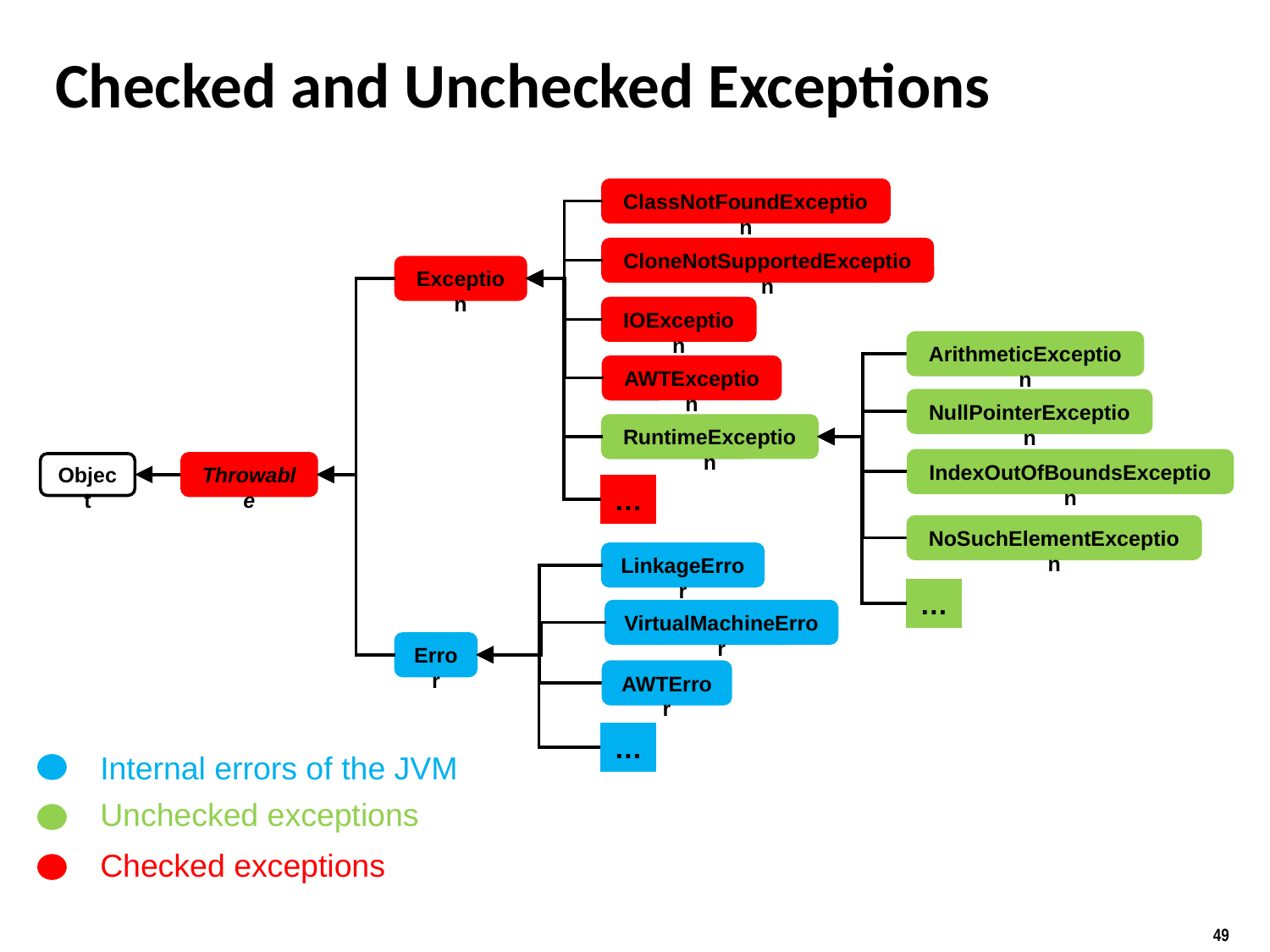

# Checked and Unchecked Exceptions

ClassNotFoundException
CloneNotSupportedException
Exception
IOException
ArithmeticException
AWTException
NullPointerException
RuntimeException
IndexOutOfBoundsException
Object
Throwable
…
NoSuchElementException
LinkageError
…
VirtualMachineError
Error
AWTError
…
Internal errors of the JVM

Unchecked exceptions

Checked exceptions